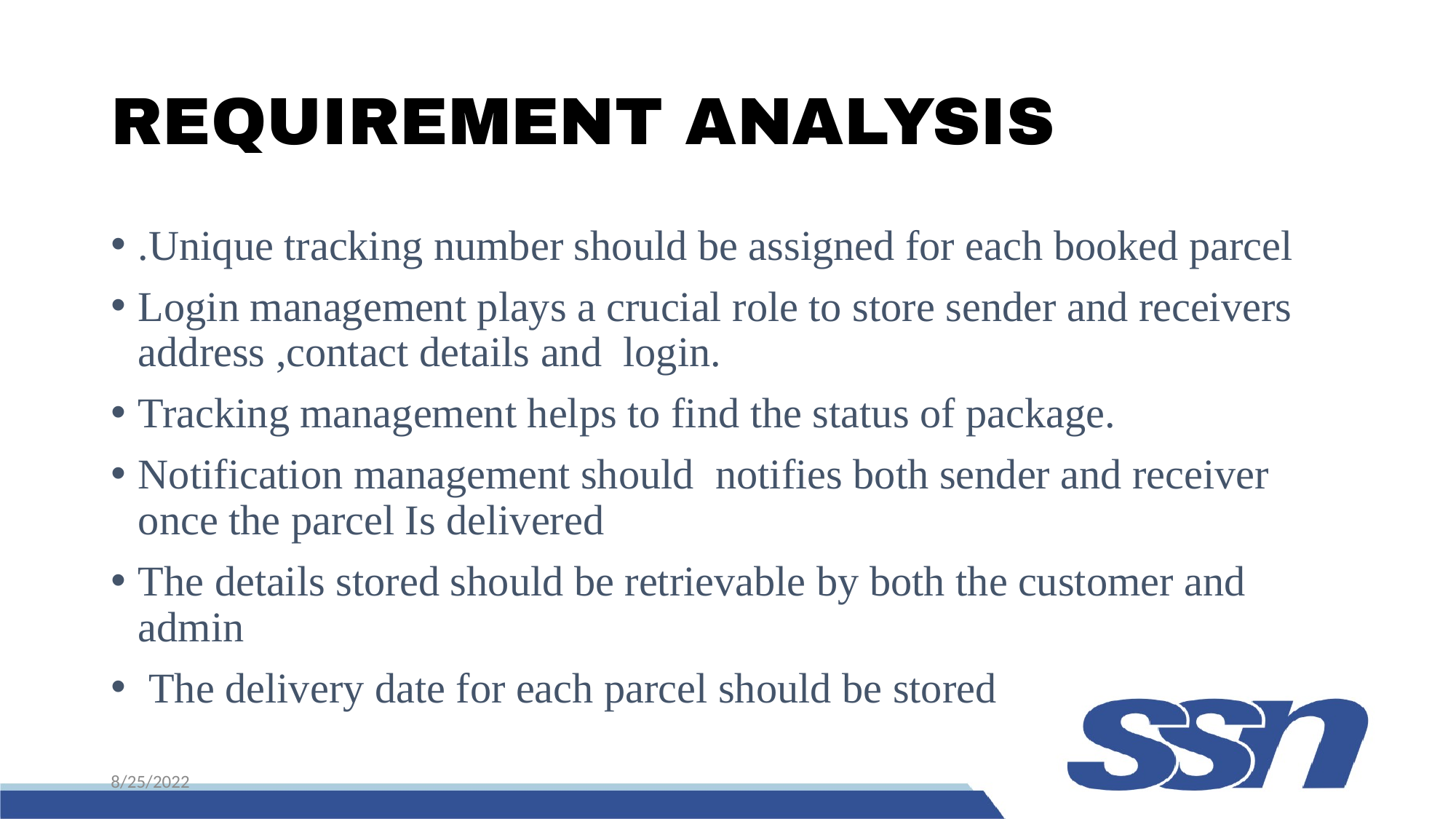

# REQUIREMENT ANALYSIS
.Unique tracking number should be assigned for each booked parcel
Login management plays a crucial role to store sender and receivers address ,contact details and  login.
Tracking management helps to find the status of package.
Notification management should  notifies both sender and receiver once the parcel Is delivered
The details stored should be retrievable by both the customer and admin
 The delivery date for each parcel should be stored

8/25/2022